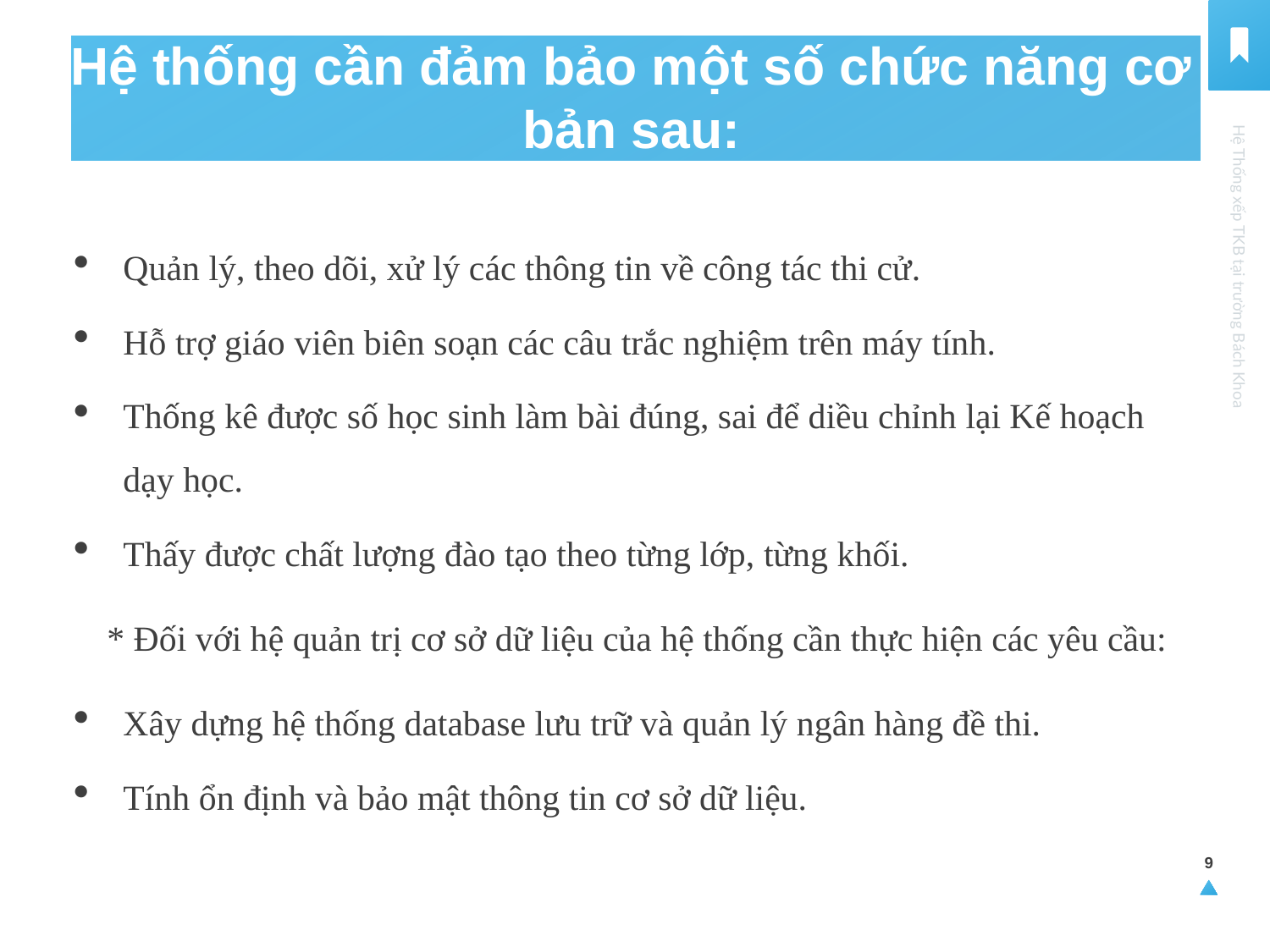

Hệ thống cần đảm bảo một số chức năng cơ bản sau:

Quản lý, theo dõi, xử lý các thông tin về công tác thi cử.
Hỗ trợ giáo viên biên soạn các câu trắc nghiệm trên máy tính.
Thống kê được số học sinh làm bài đúng, sai để diều chỉnh lại Kế hoạch dạy học.
Thấy được chất lượng đào tạo theo từng lớp, từng khối.
* Đối với hệ quản trị cơ sở dữ liệu của hệ thống cần thực hiện các yêu cầu:
Xây dựng hệ thống database lưu trữ và quản lý ngân hàng đề thi.
Tính ổn định và bảo mật thông tin cơ sở dữ liệu.
Hệ Thống xếp TKB tại trường Bách Khoa
9